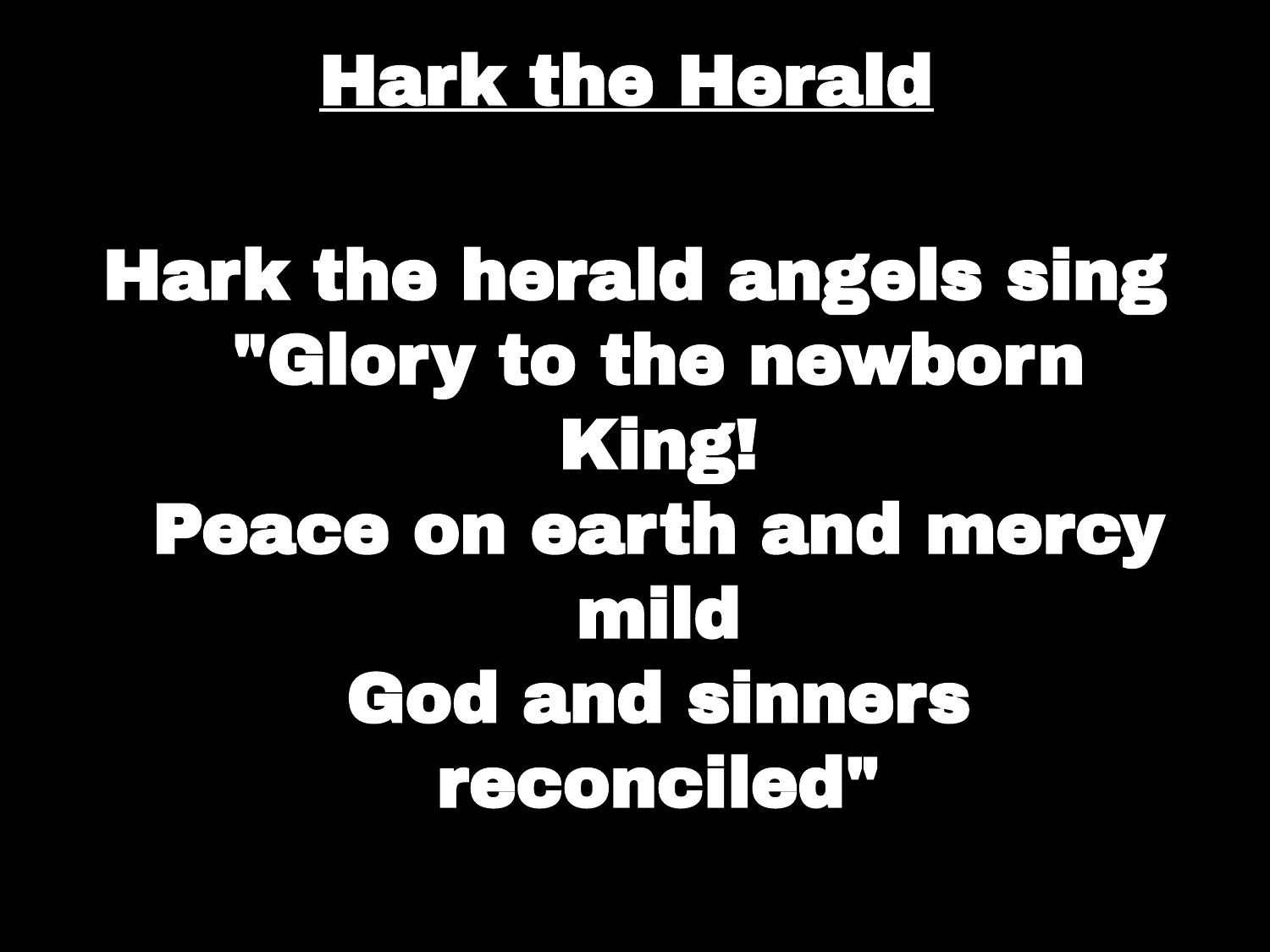

# Hark the Herald
Hark the herald angels sing
"Glory to the newborn King!
Peace on earth and mercy mild
God and sinners reconciled"